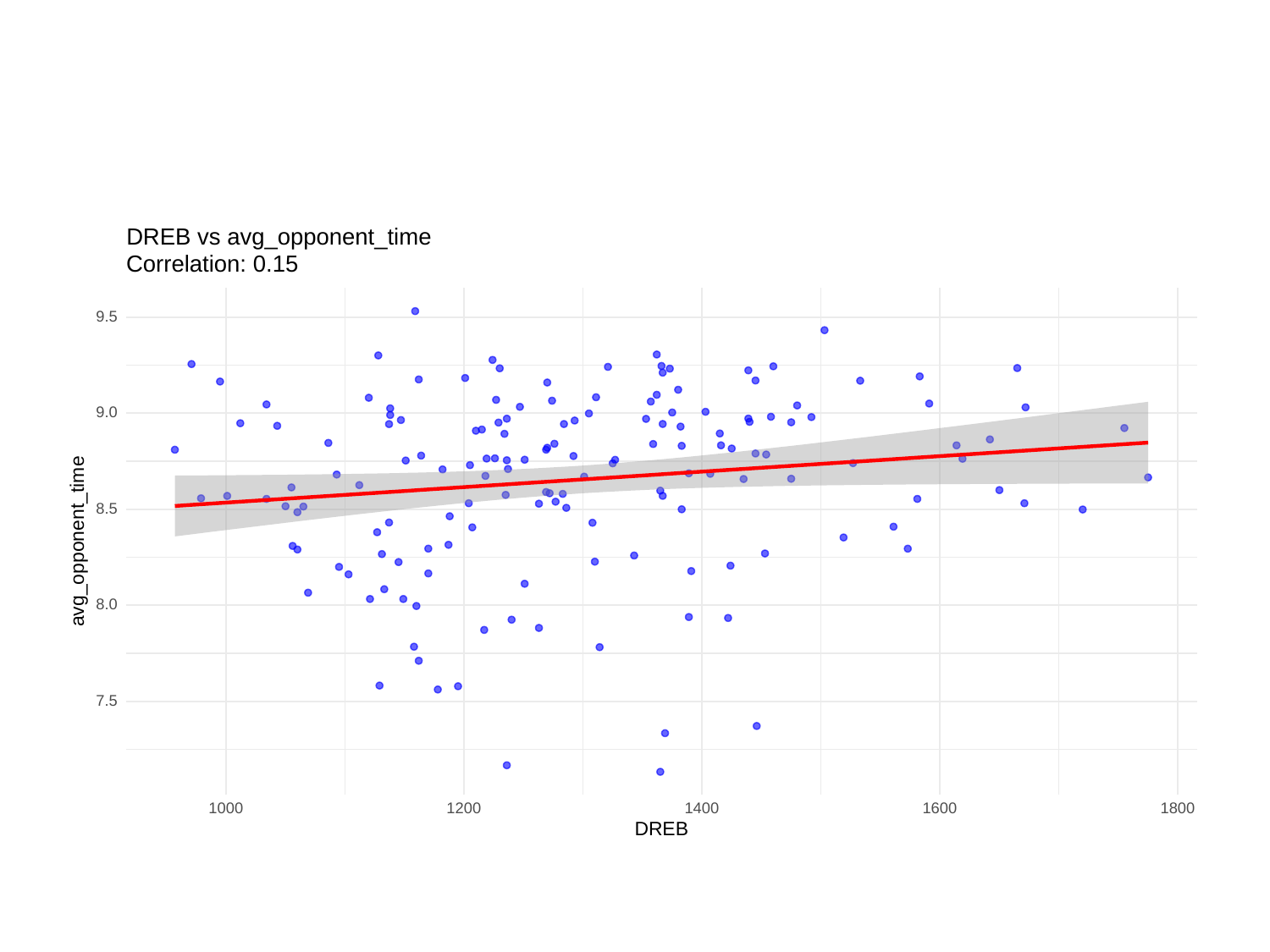

DREB vs avg_opponent_time
Correlation: 0.15

9.5

9.0

8.5

avg_opponent_time

8.0

7.5

1000
1200
1400
1600
1800
DREB